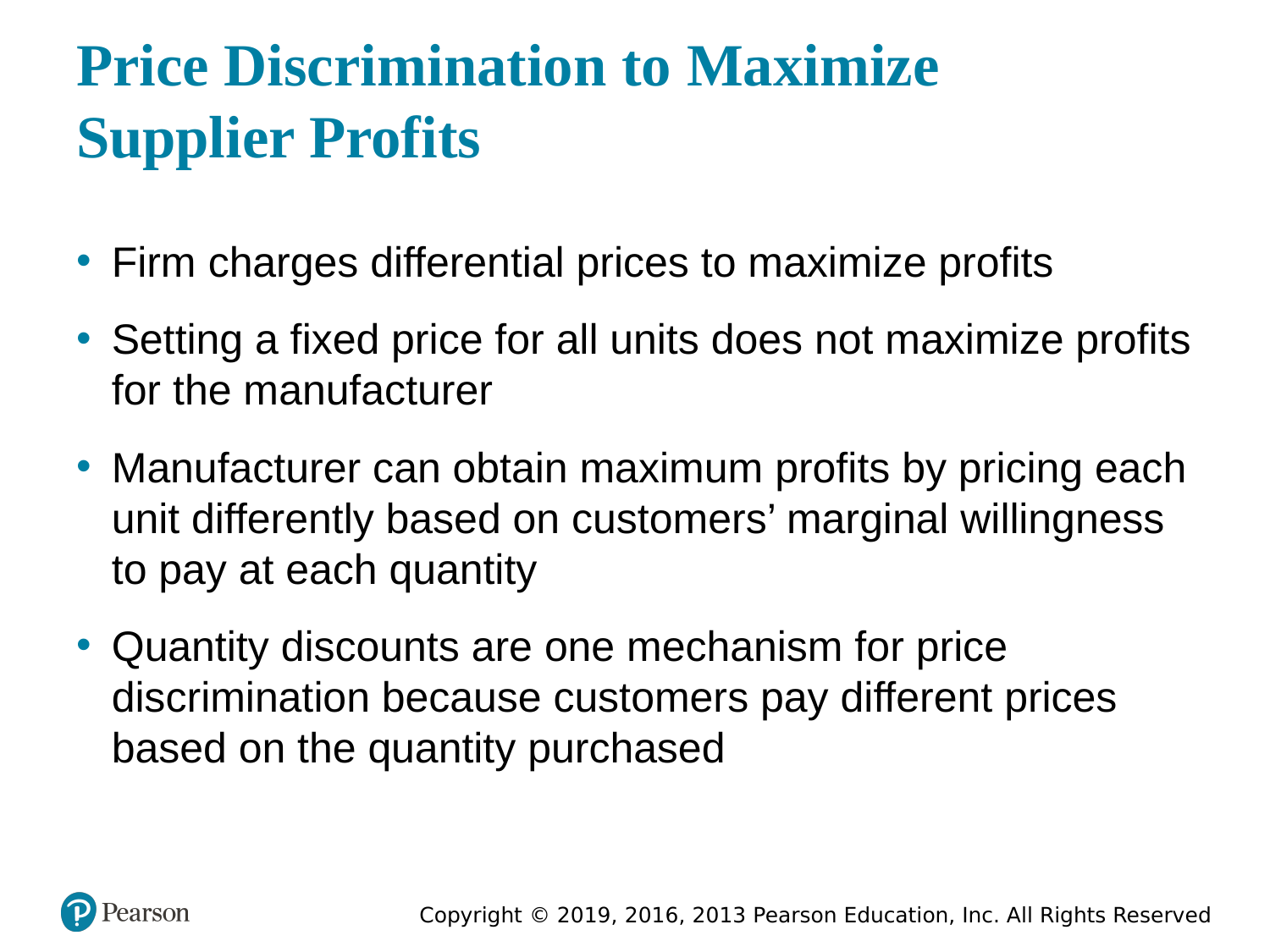

# Price Discrimination to Maximize Supplier Profits
Firm charges differential prices to maximize profits
Setting a fixed price for all units does not maximize profits for the manufacturer
Manufacturer can obtain maximum profits by pricing each unit differently based on customers’ marginal willingness to pay at each quantity
Quantity discounts are one mechanism for price discrimination because customers pay different prices based on the quantity purchased